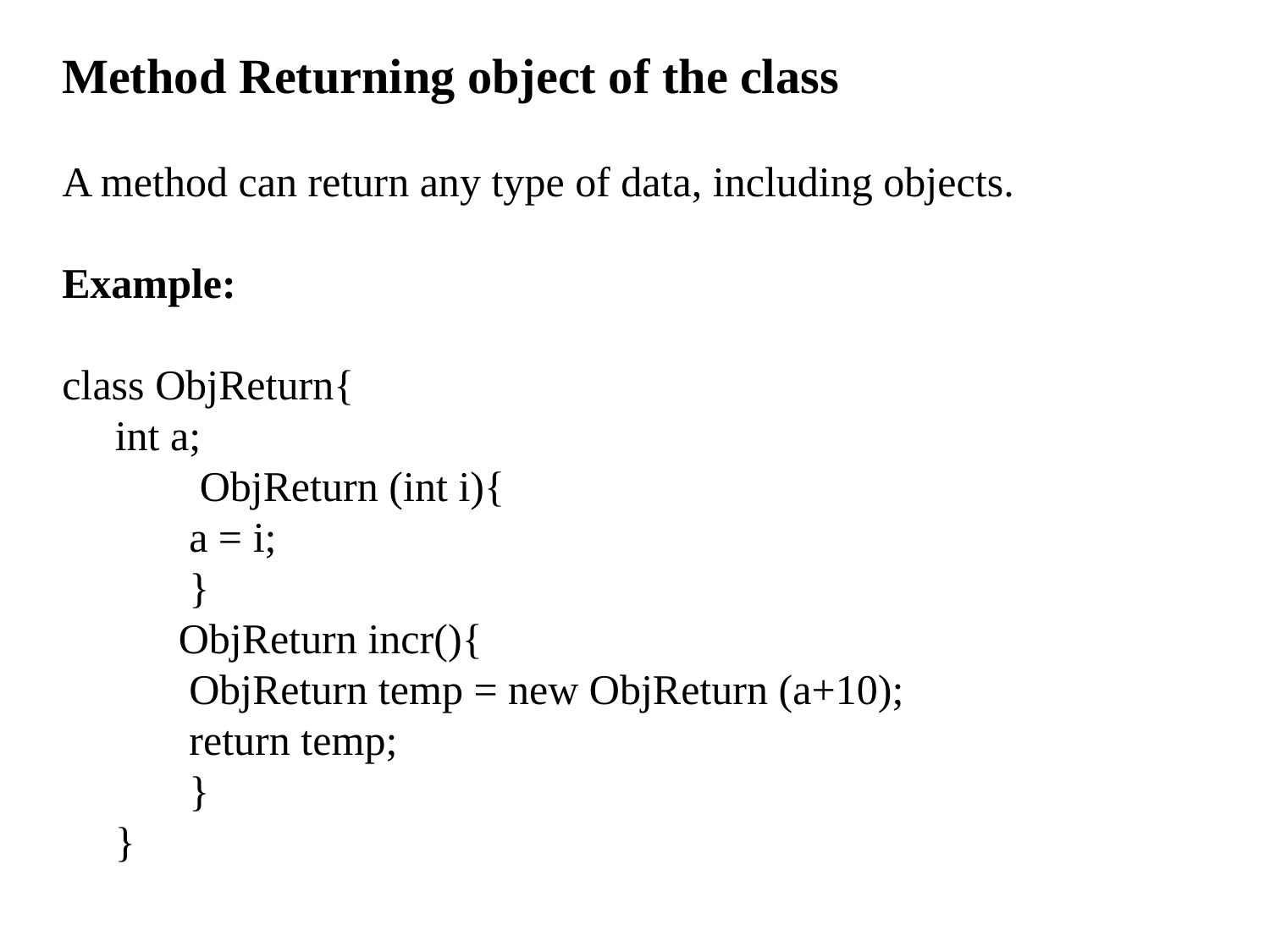

Method Returning object of the class

A method can return any type of data, including objects.

Example:

class ObjReturn{
     int a;
             ObjReturn (int i){
	a = i;
	}
           ObjReturn incr(){
	ObjReturn temp = new ObjReturn (a+10);
	return temp;
	}
     }